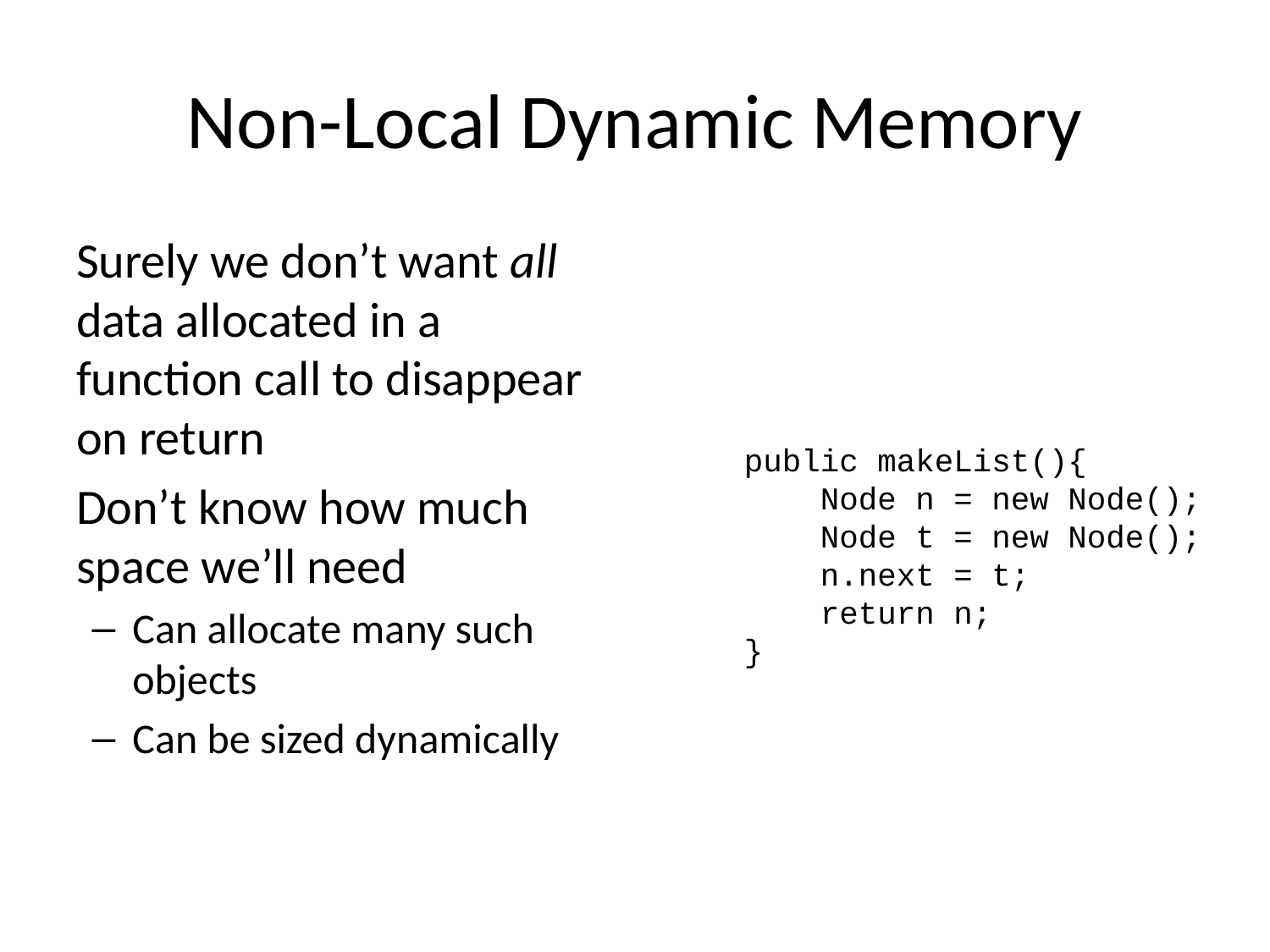

# Non-Local Dynamic Memory
Surely we don’t want all data allocated in a function call to disappear on return
Don’t know how much space we’ll need
Can allocate many such objects
Can be sized dynamically
public makeList(){
    Node n = new Node();
    Node t = new Node();
    n.next = t;
    return n;
}